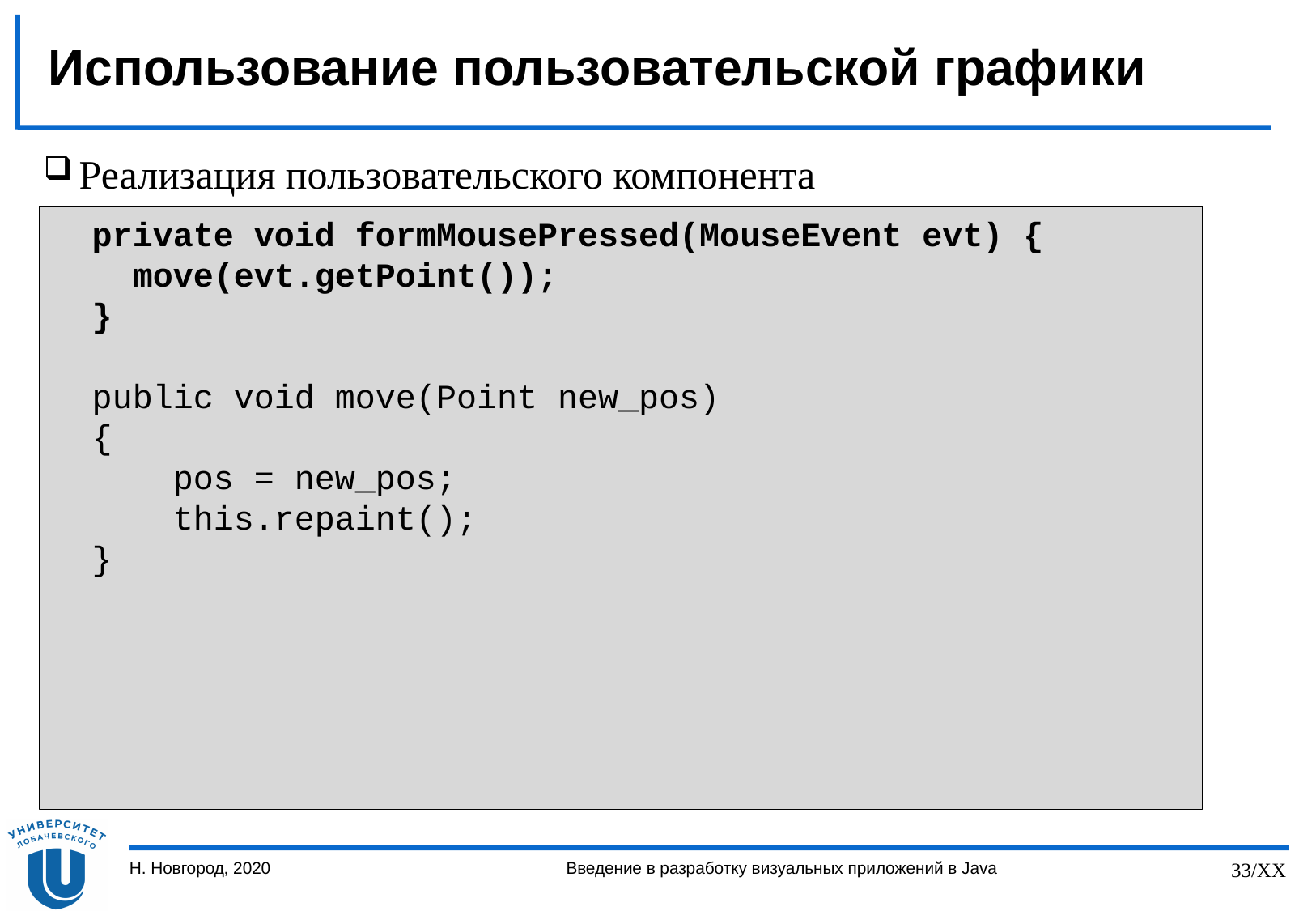

# Использование пользовательской графики
Реализация пользовательского компонента
  private void formMousePressed(MouseEvent evt) {
    move(evt.getPoint());
  }

  public void move(Point new_pos)
  {
  	pos = new_pos;
  	this.repaint();
  }
Н. Новгород, 2020
Введение в разработку визуальных приложений в Java
33/XX